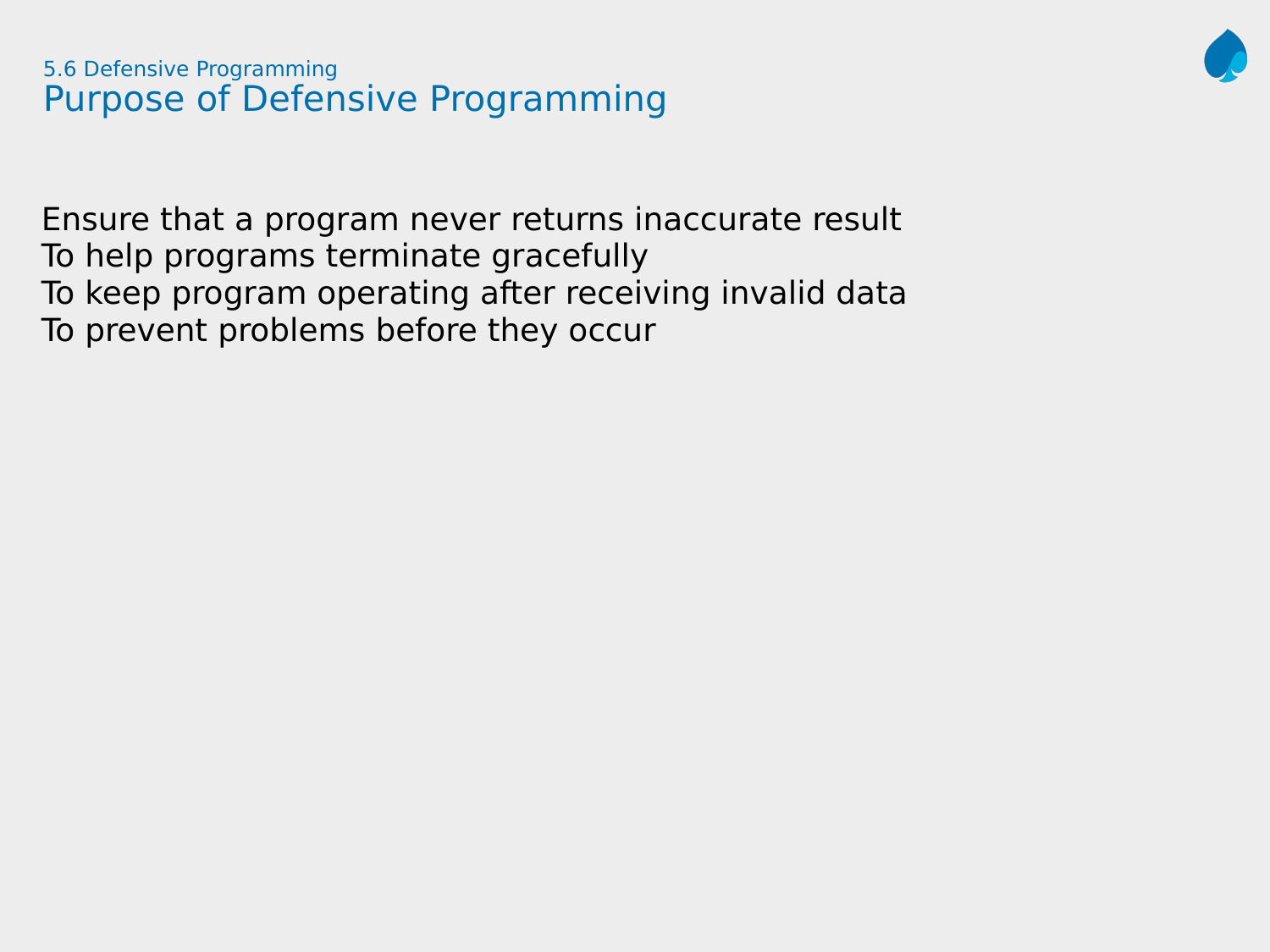

# 5.6 Defensive Programming Purpose of Defensive Programming
Ensure that a program never returns inaccurate result
To help programs terminate gracefully
To keep program operating after receiving invalid data
To prevent problems before they occur